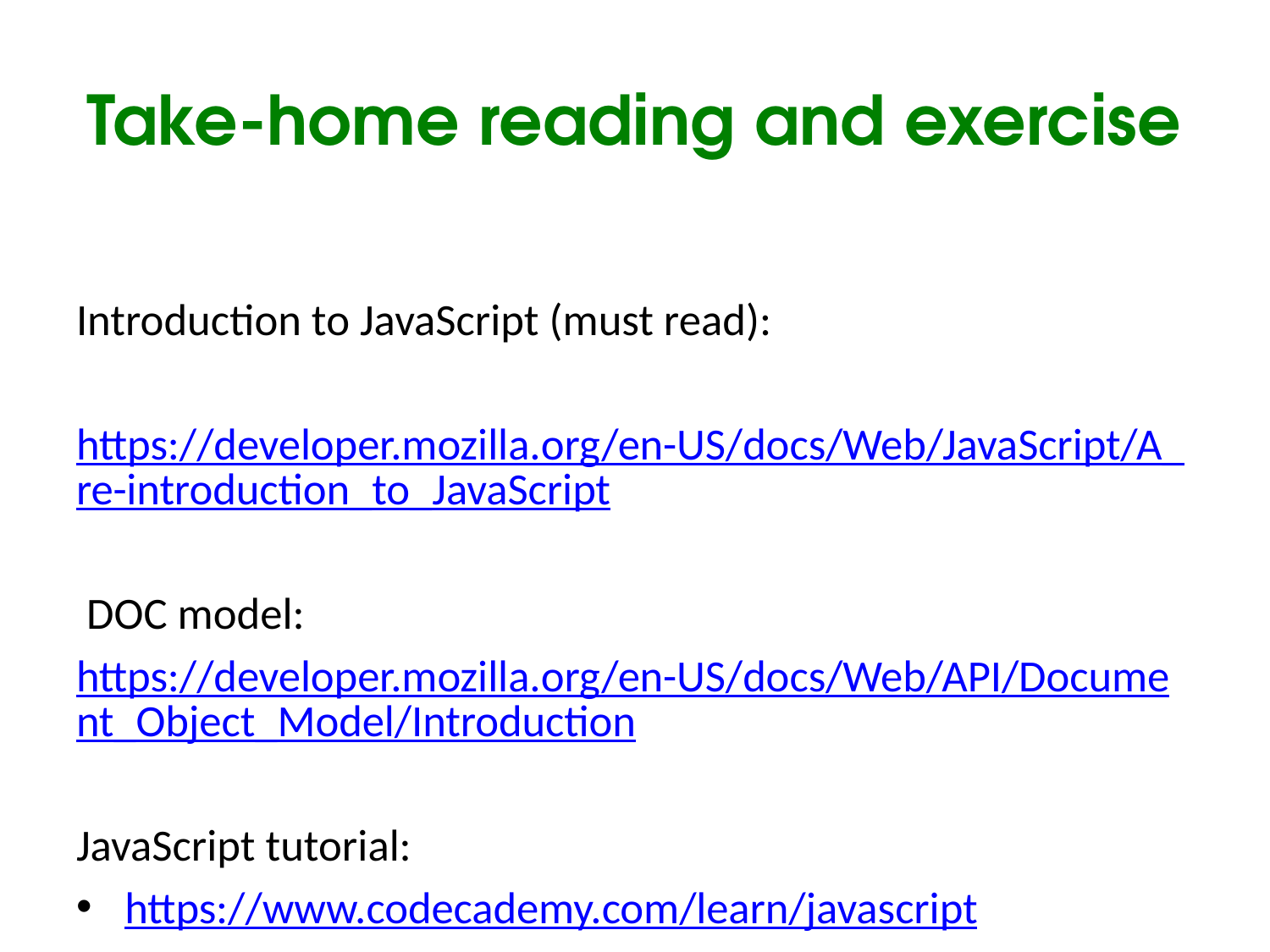

# Take-home reading and exercise

Introduction to JavaScript (must read):

https://developer.mozilla.org/en-US/docs/Web/JavaScript/A_re-introduction_to_JavaScript

 DOC model:
https://developer.mozilla.org/en-US/docs/Web/API/Document_Object_Model/Introduction

JavaScript tutorial:
https://www.codecademy.com/learn/javascript